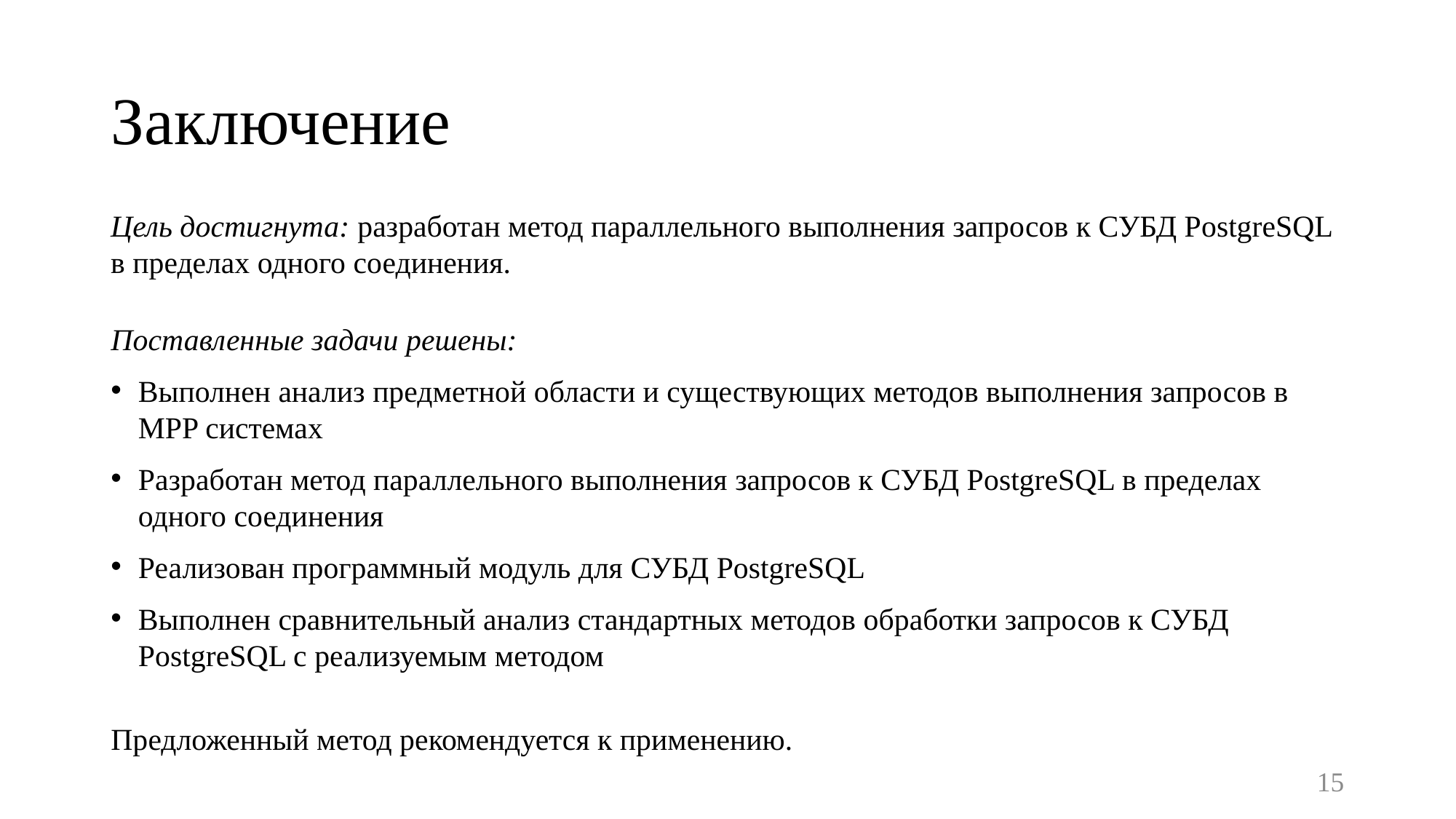

# Заключение
Цель достигнута: разработан метод параллельного выполнения запросов к СУБД PostgreSQL в пределах одного соединения.
Поставленные задачи решены:
Выполнен анализ предметной области и существующих методов выполнения запросов в MPP системах
Разработан метод параллельного выполнения запросов к СУБД PostgreSQL в пределах одного соединения
Реализован программный модуль для СУБД PostgreSQL
Выполнен сравнительный анализ стандартных методов обработки запросов к СУБД PostgreSQL с реализуемым методом

Предложенный метод рекомендуется к применению.
15